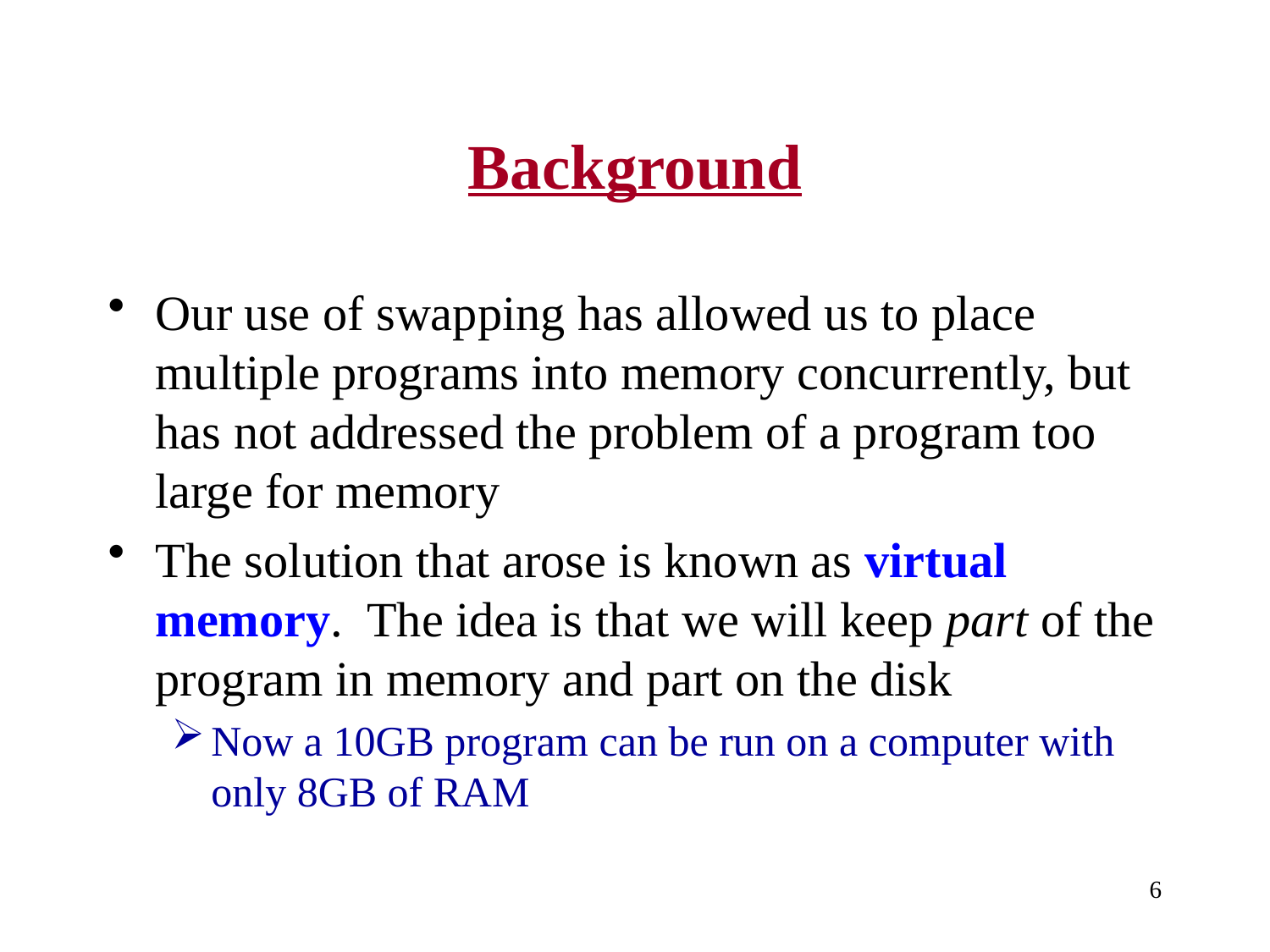

# Background
Our use of swapping has allowed us to place multiple programs into memory concurrently, but has not addressed the problem of a program too large for memory
The solution that arose is known as virtual memory.  The idea is that we will keep part of the program in memory and part on the disk
Now a 10GB program can be run on a computer with only 8GB of RAM
6